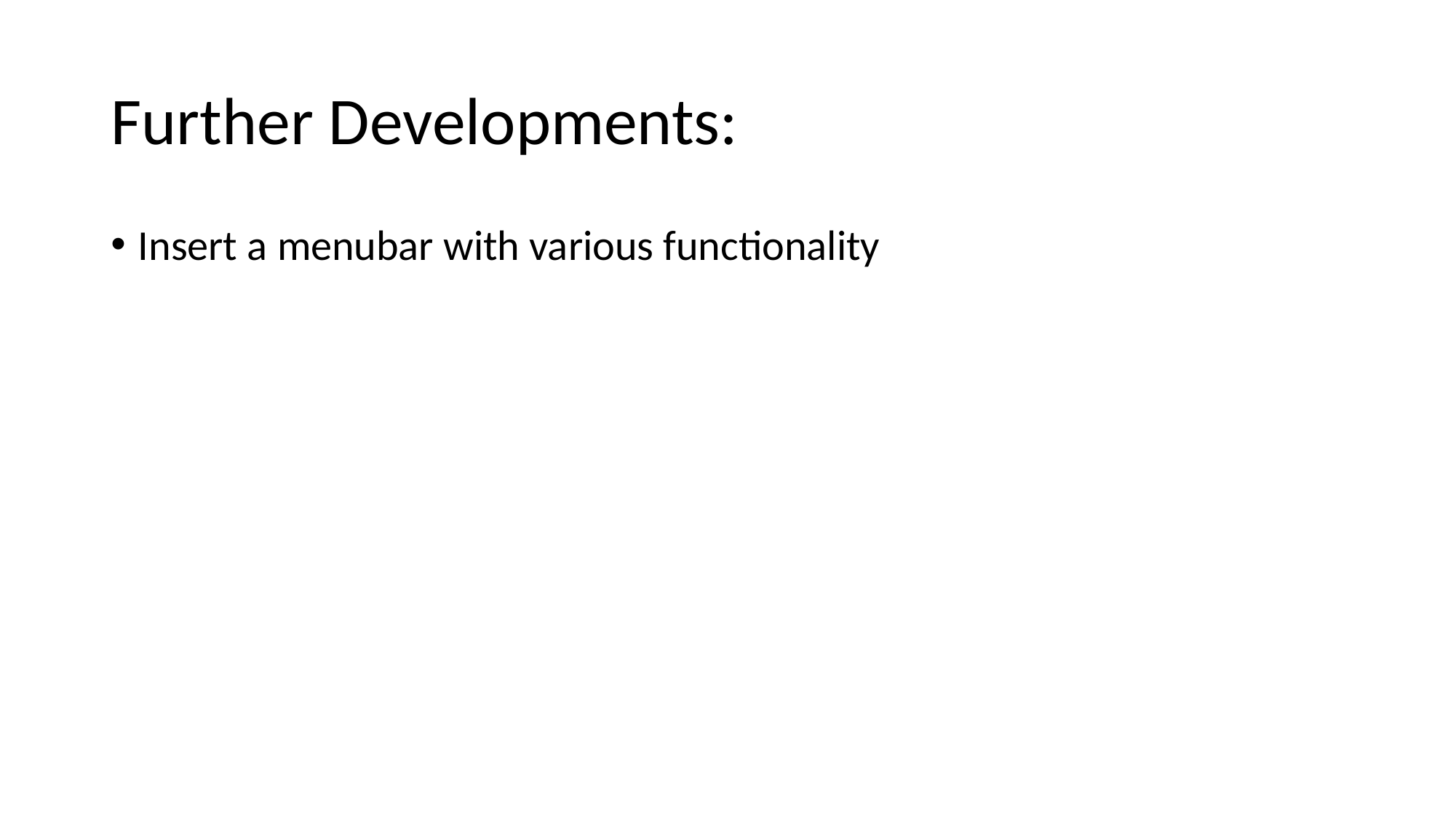

# Further Developments:
Insert a menubar with various functionality